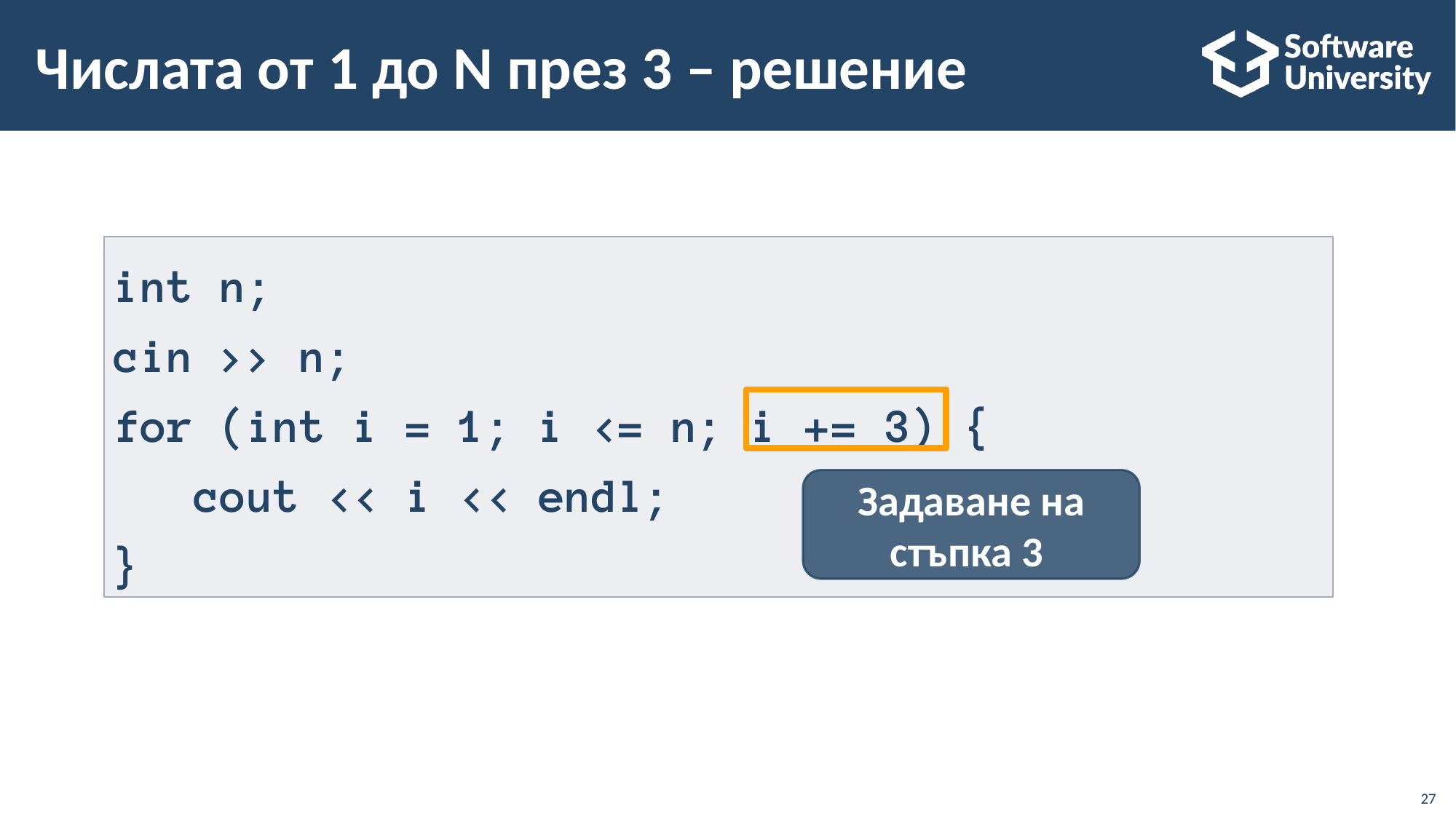

# Числата от 1 до N през 3 – решение
int n;
cin >> n;
for (int i = 1; i <= n; i += 3) {
   cout << i << endl;
}

Задаване на стъпка 3
27